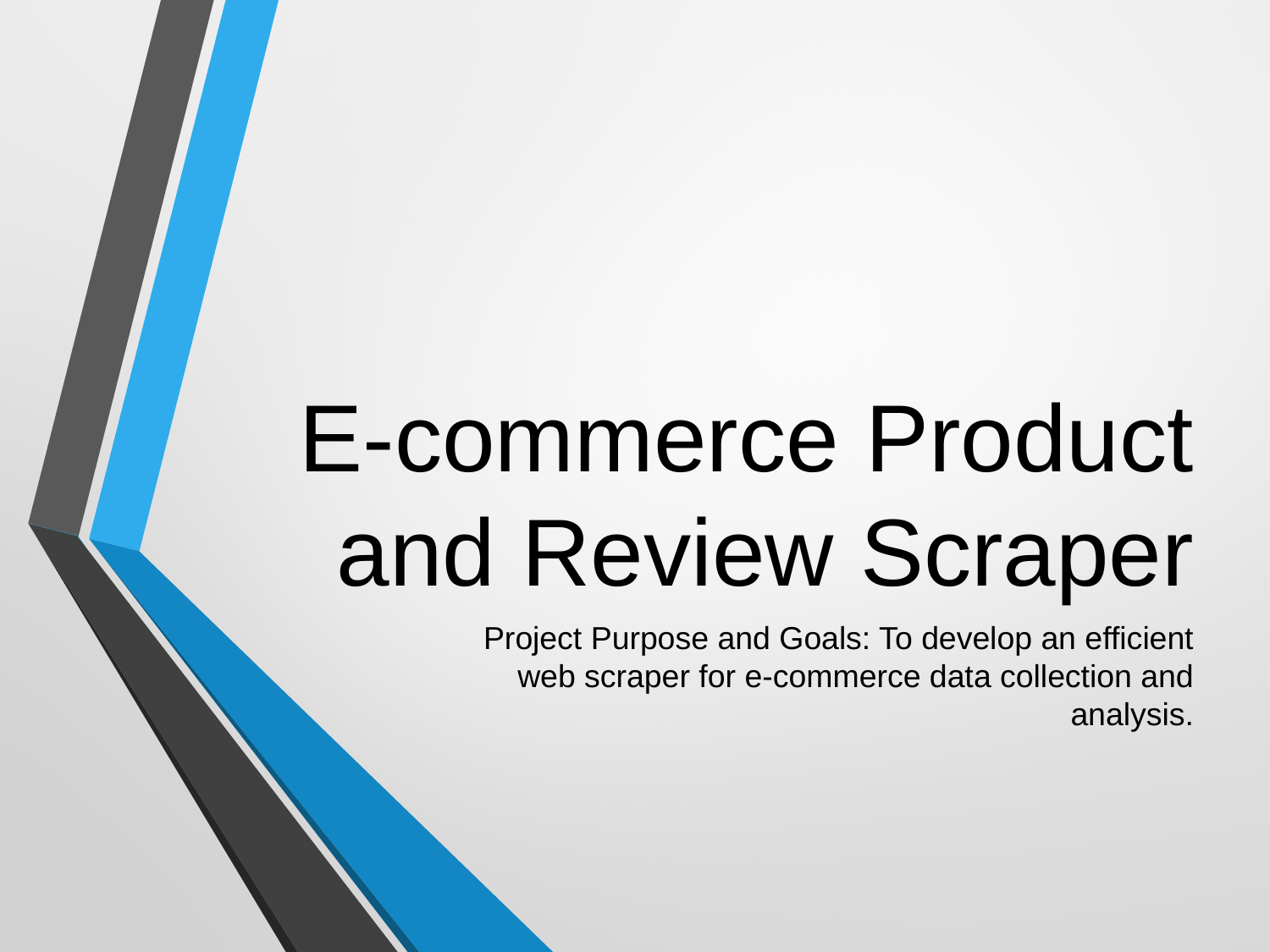

# E-commerce Product and Review Scraper
Project Purpose and Goals: To develop an efficient web scraper for e-commerce data collection and analysis.